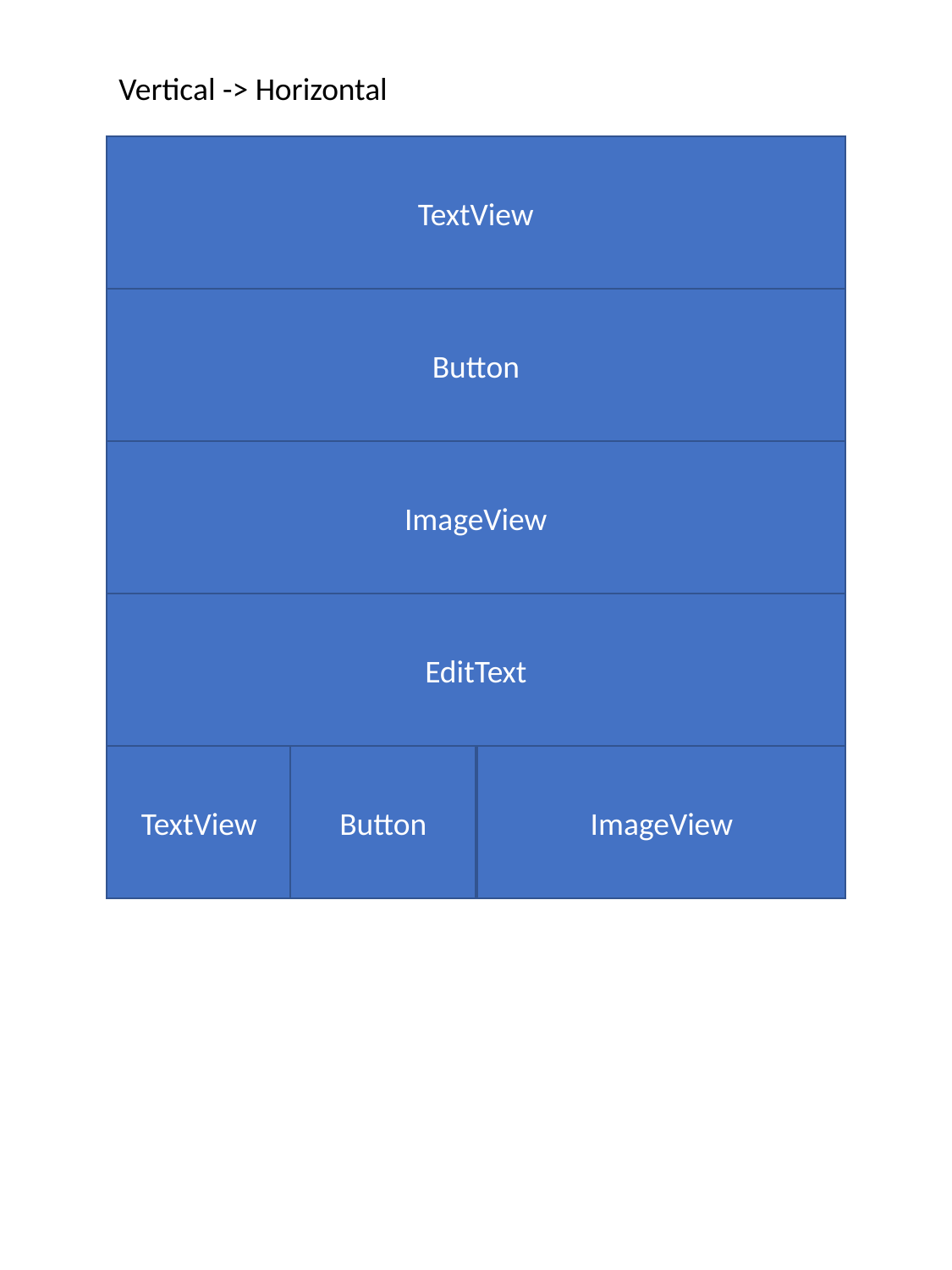

Vertical -> Horizontal
TextView
Button
ImageView
EditText
TextView
Button
ImageView